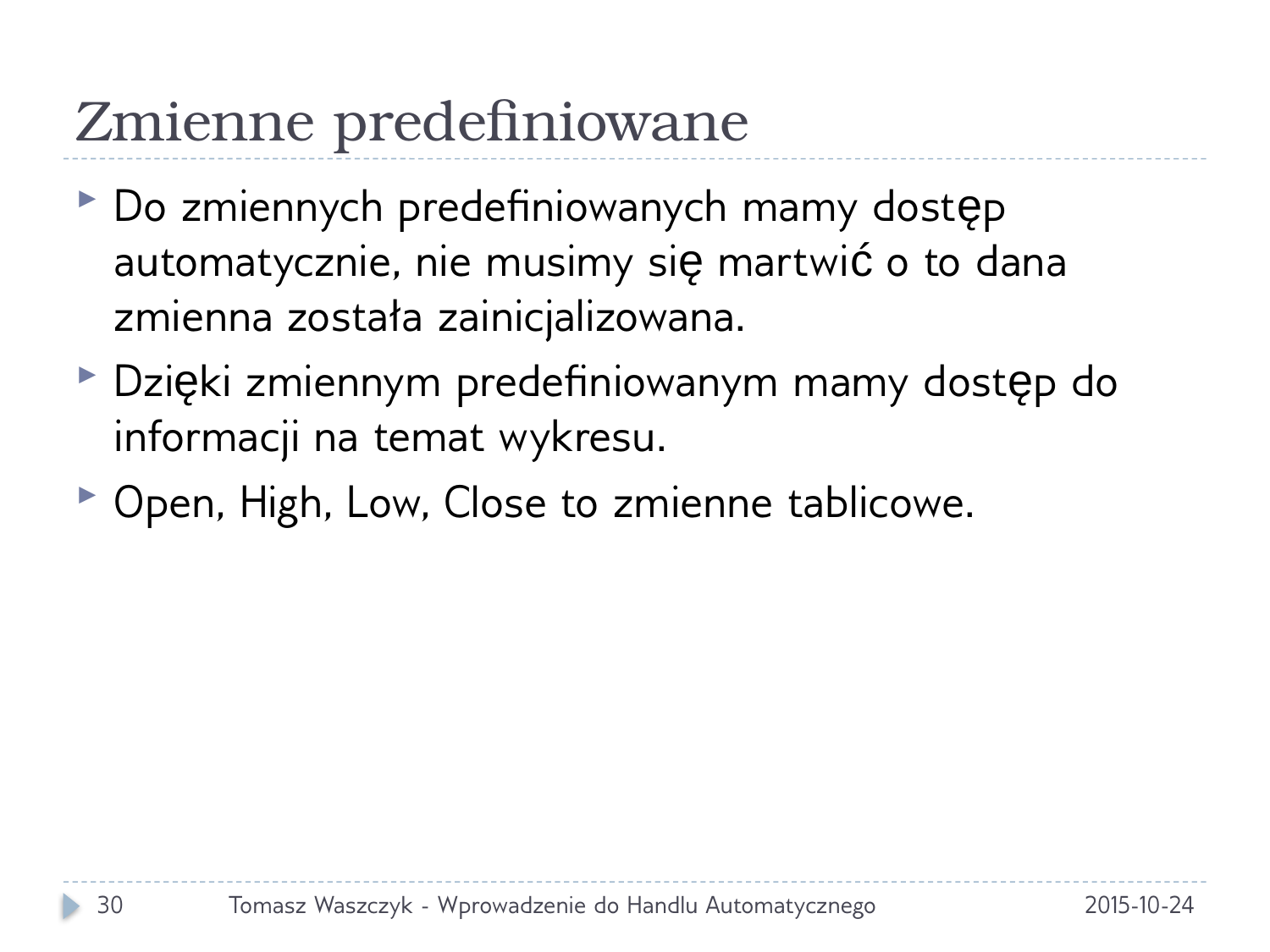

# Zmienne predefiniowane
Do zmiennych predefiniowanych mamy dostęp automatycznie, nie musimy się martwić o to dana zmienna została zainicjalizowana.
Dzięki zmiennym predefiniowanym mamy dostęp do informacji na temat wykresu.
Open, High, Low, Close to zmienne tablicowe.
30
Tomasz Waszczyk - Wprowadzenie do Handlu Automatycznego
2015-10-24